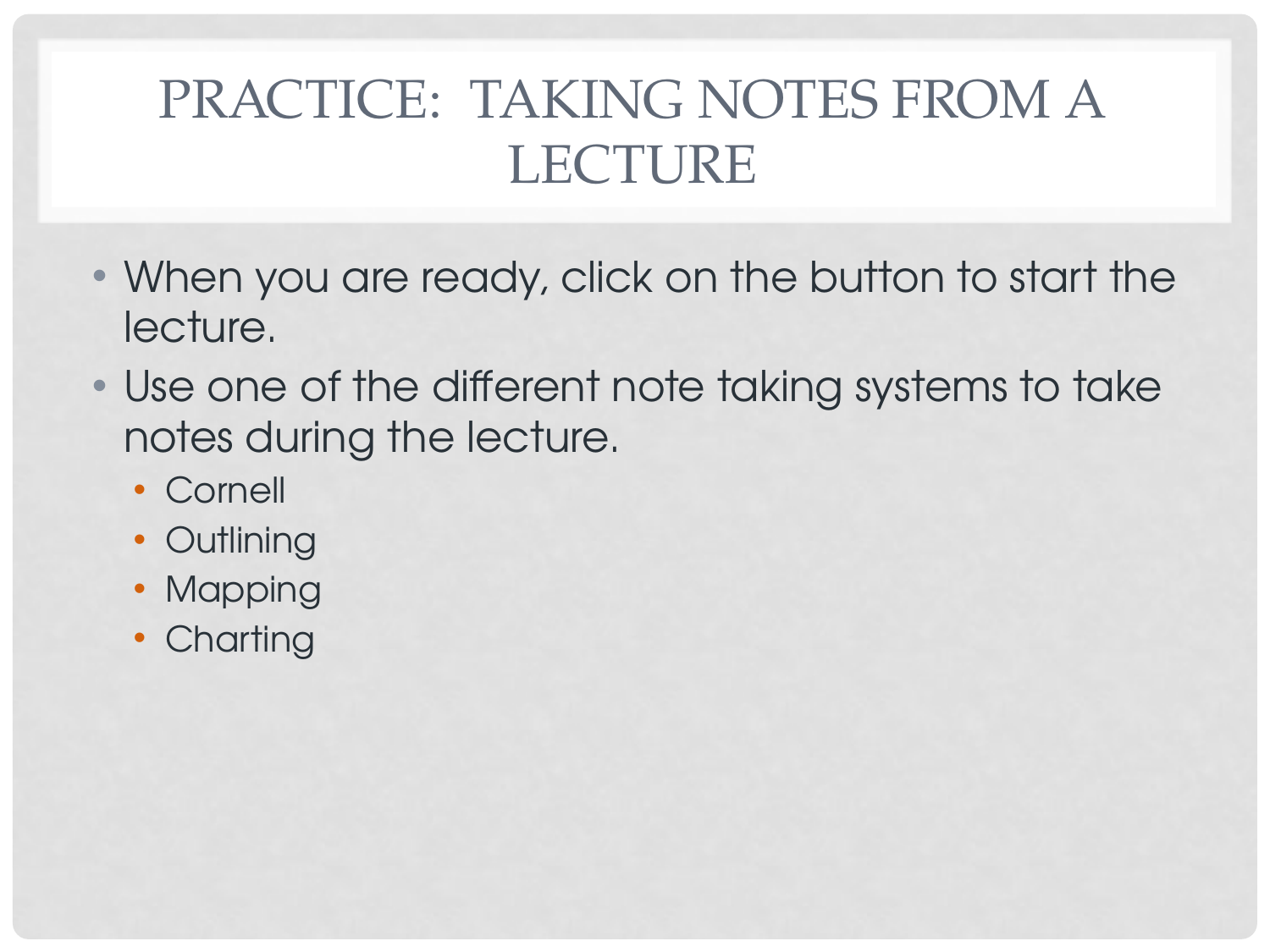

# Practice:  Taking notes from a lecture
When you are ready, click on the button to start the lecture.
Use one of the different note taking systems to take notes during the lecture.
Cornell
Outlining
Mapping
Charting